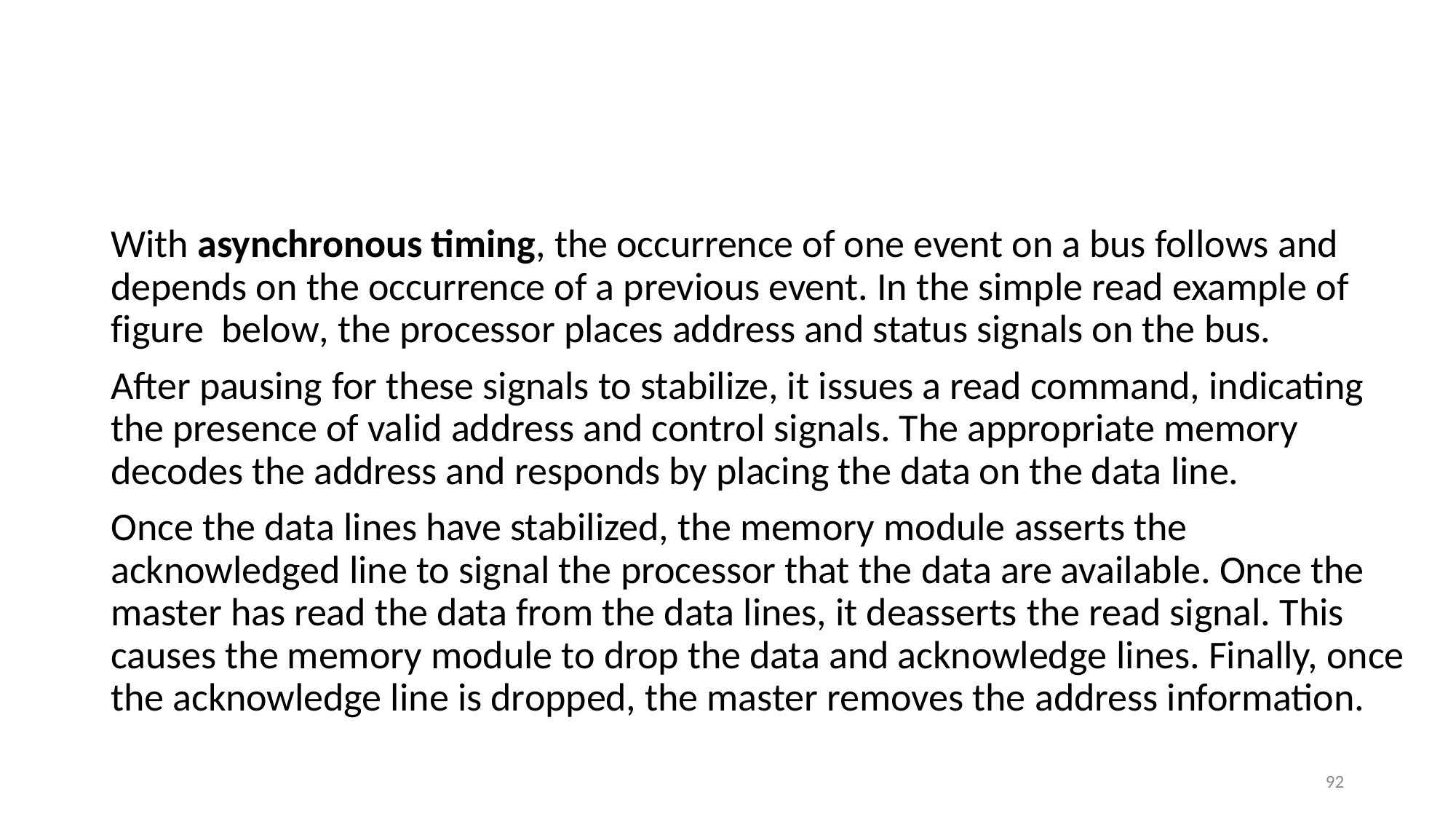

#
With asynchronous timing, the occurrence of one event on a bus follows and depends on the occurrence of a previous event. In the simple read example of figure  below, the processor places address and status signals on the bus.
After pausing for these signals to stabilize, it issues a read command, indicating the presence of valid address and control signals. The appropriate memory decodes the address and responds by placing the data on the data line.
Once the data lines have stabilized, the memory module asserts the acknowledged line to signal the processor that the data are available. Once the master has read the data from the data lines, it deasserts the read signal. This causes the memory module to drop the data and acknowledge lines. Finally, once the acknowledge line is dropped, the master removes the address information.
92